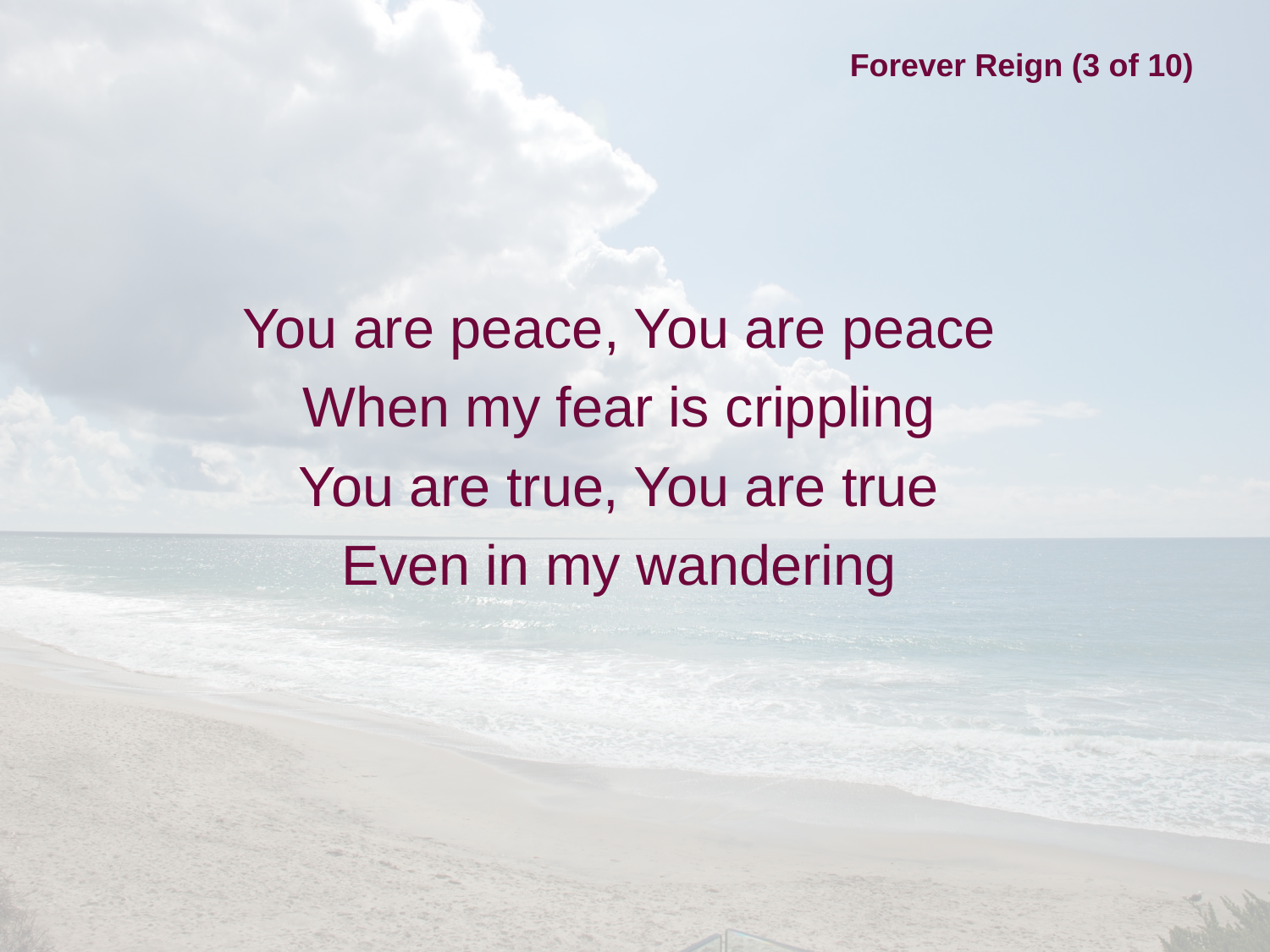

# Forever Reign (3 of 10)
You are peace, You are peace
When my fear is crippling
You are true, You are true
Even in my wandering